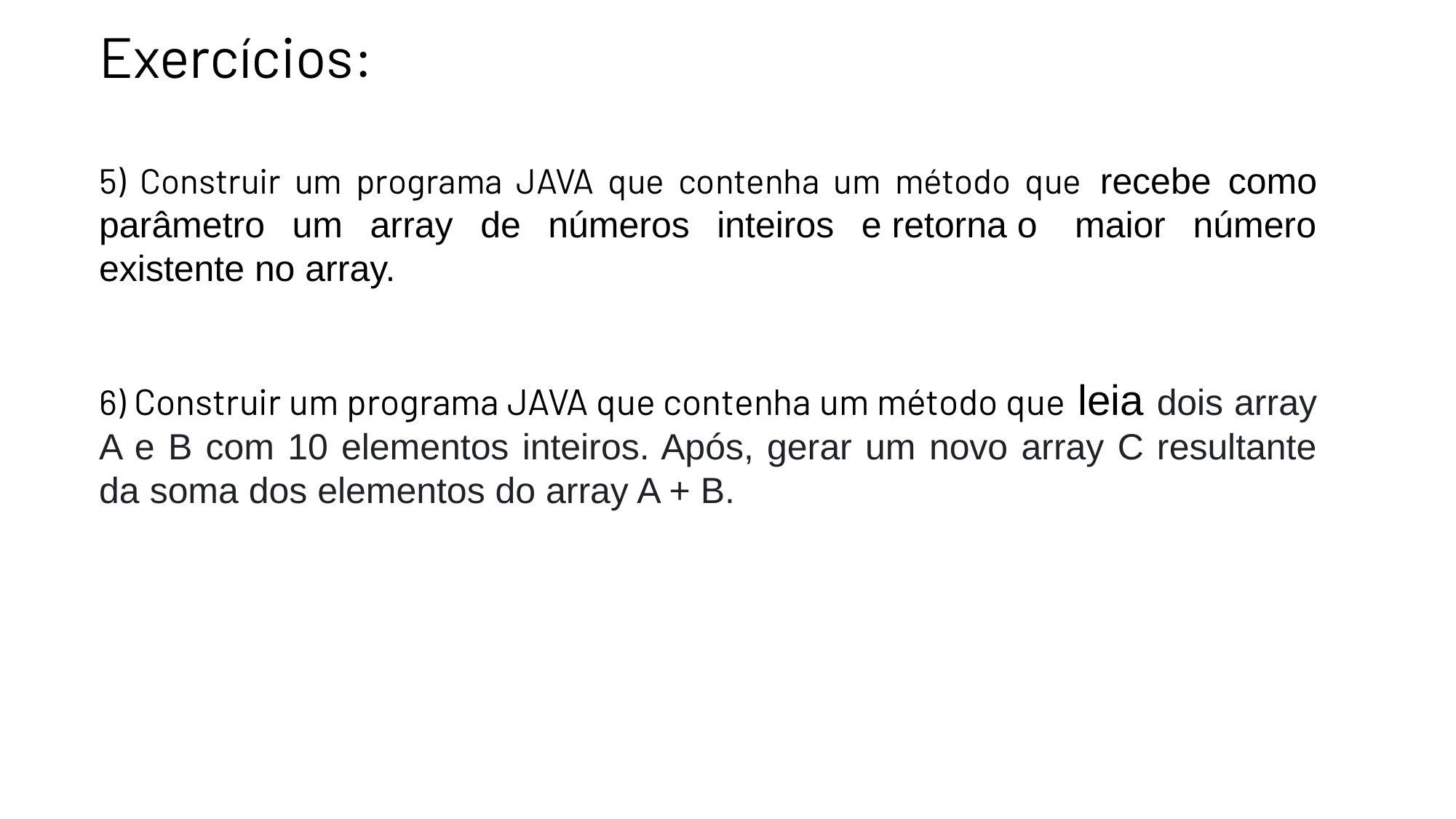

# Exercícios:
5) Construir um programa JAVA que contenha um método que recebe como parâmetro um array de números inteiros e retorna o  maior número existente no array.

6) Construir um programa JAVA que contenha um método que leia dois array A e B com 10 elementos inteiros. Após, gerar um novo array C resultante da soma dos elementos do array A + B.